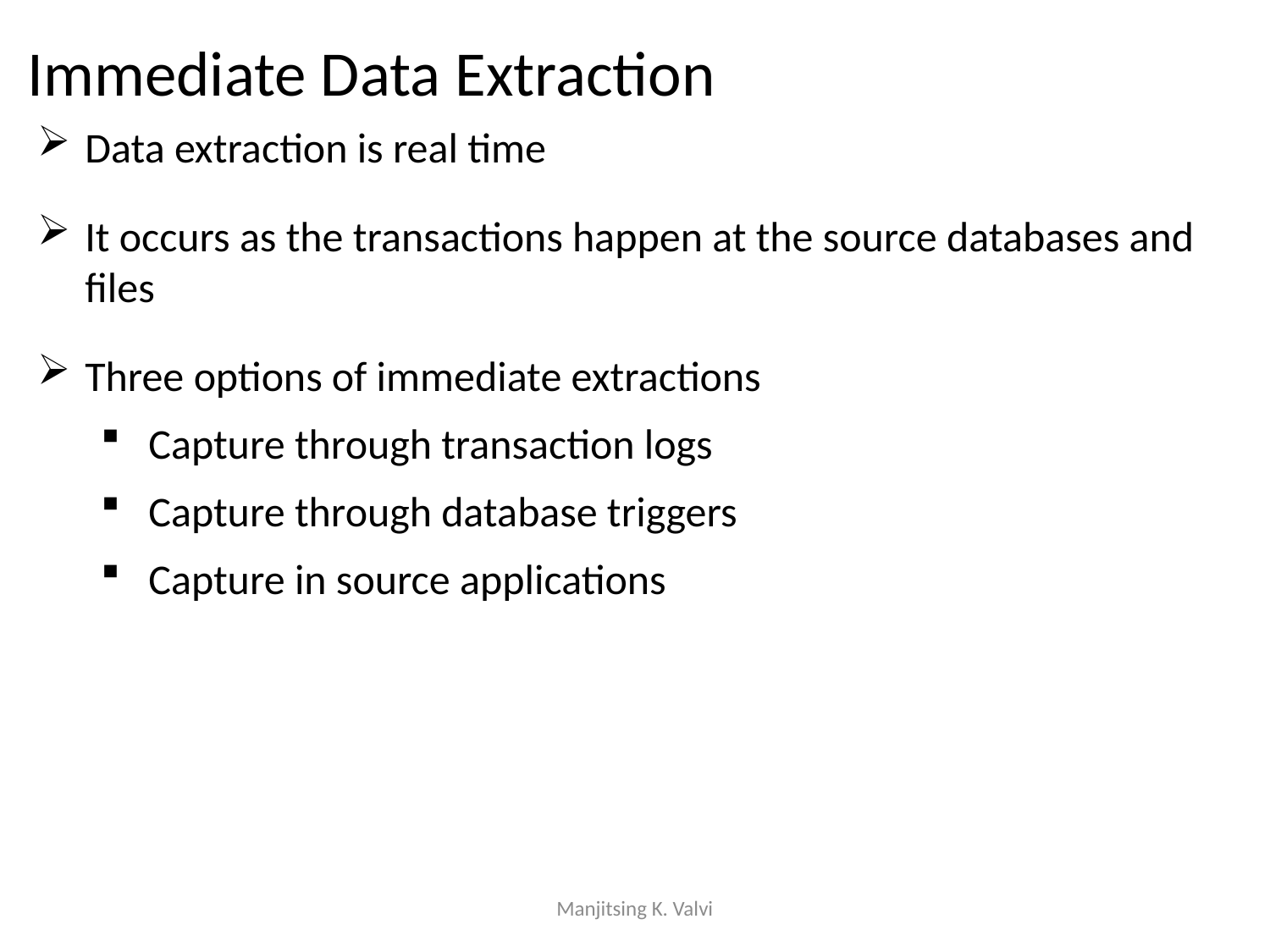

Immediate Data Extraction
Data extraction is real time

It occurs as the transactions happen at the source databases and files

Three options of immediate extractions

Capture through transaction logs

Capture through database triggers

Capture in source applications

Manjitsing K. Valvi